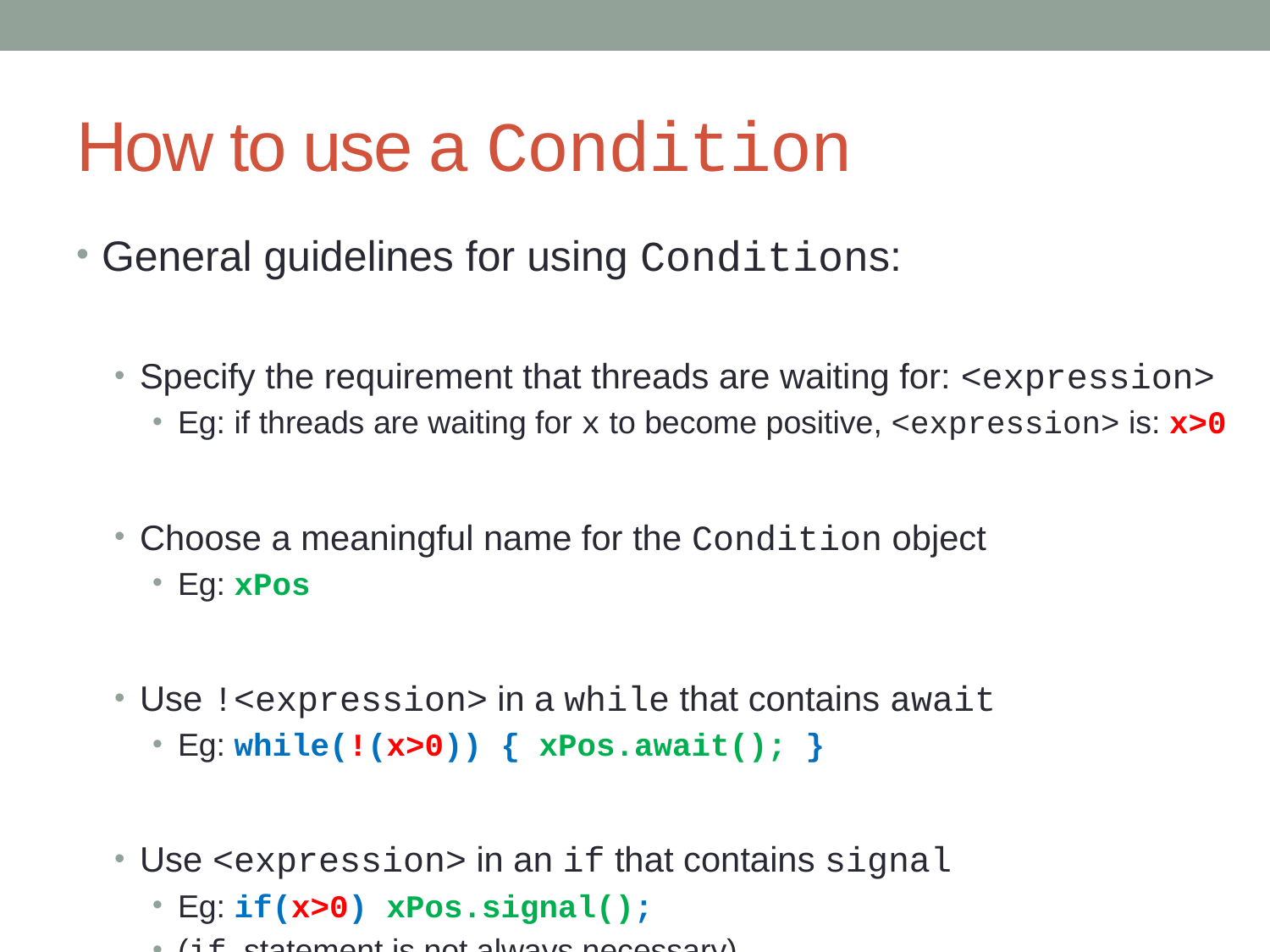

# How to use a Condition
General guidelines for using Conditions:

Specify the requirement that threads are waiting for: <expression>
Eg: if threads are waiting for x to become positive, <expression> is: x>0

Choose a meaningful name for the Condition object
Eg: xPos

Use !<expression> in a while that contains await
Eg: while(!(x>0)) { xPos.await(); }

Use <expression> in an if that contains signal
Eg: if(x>0) xPos.signal();
(if–statement is not always necessary)